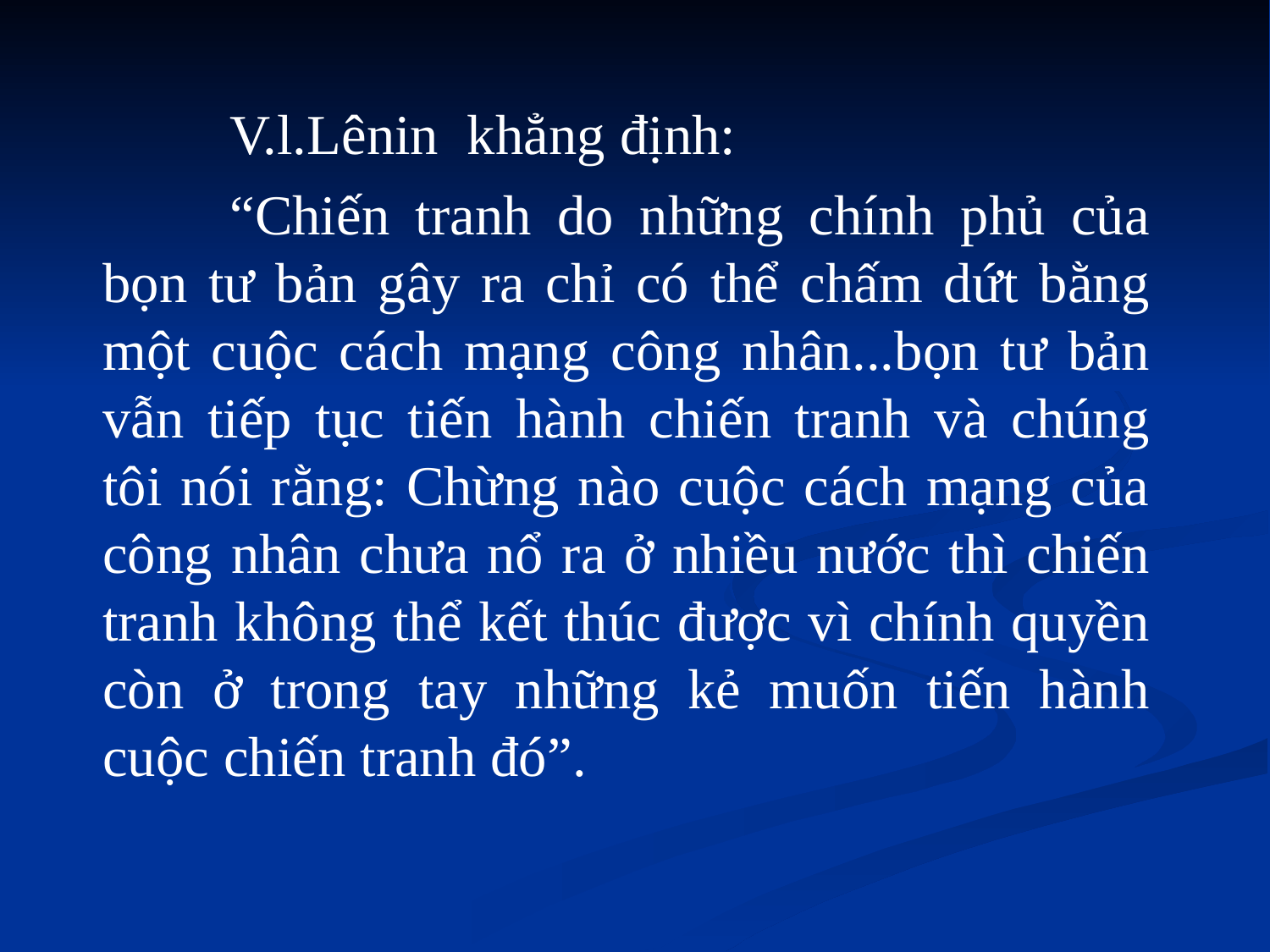

V.l.Lênin  khẳng định:
		“Chiến tranh do những chính phủ của bọn tư bản gây ra chỉ có thể chấm dứt bằng một cuộc cách mạng công nhân...bọn tư bản vẫn tiếp tục tiến hành chiến tranh và chúng tôi nói rằng: Chừng nào cuộc cách mạng của công nhân chưa nổ ra ở nhiều nước thì chiến tranh không thể kết thúc được vì chính quyền còn ở trong tay những kẻ muốn tiến hành cuộc chiến tranh đó”.